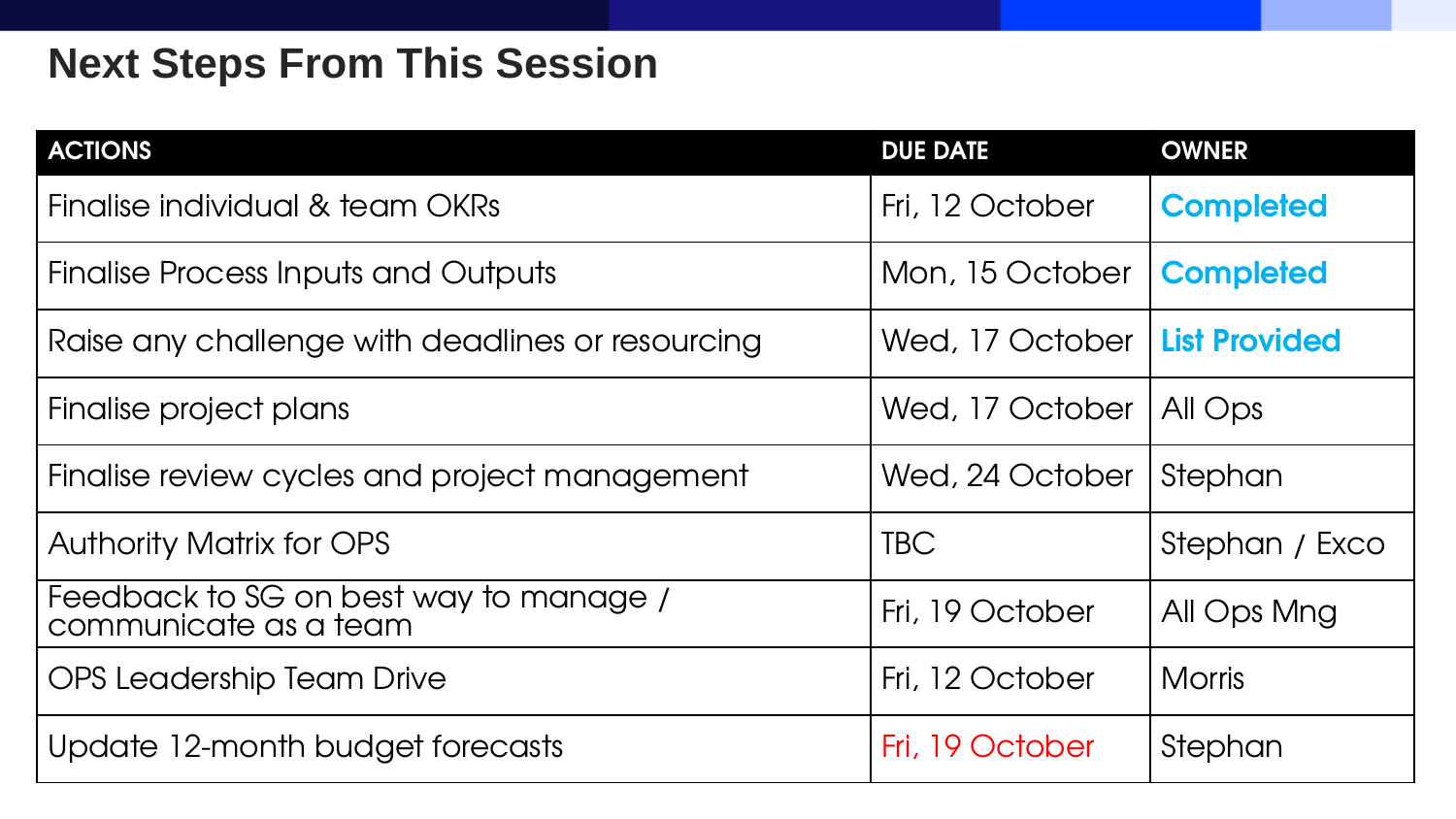

# Next Steps From This Session
| ACTIONS | DUE DATE | OWNER |
| --- | --- | --- |
| Finalise individual & team OKRs | Fri, 12 October | Completed |
| Finalise Process Inputs and Outputs | Mon, 15 October | Completed |
| Raise any challenge with deadlines or resourcing | Wed, 17 October | List Provided |
| Finalise project plans | Wed, 17 October | All Ops |
| Finalise review cycles and project management | Wed, 24 October | Stephan |
| Authority Matrix for OPS | TBC | Stephan / Exco |
| Feedback to SG on best way to manage / communicate as a team | Fri, 19 October | All Ops Mng |
| OPS Leadership Team Drive | Fri, 12 October | Morris |
| Update 12-month budget forecasts | Fri, 19 October | Stephan |